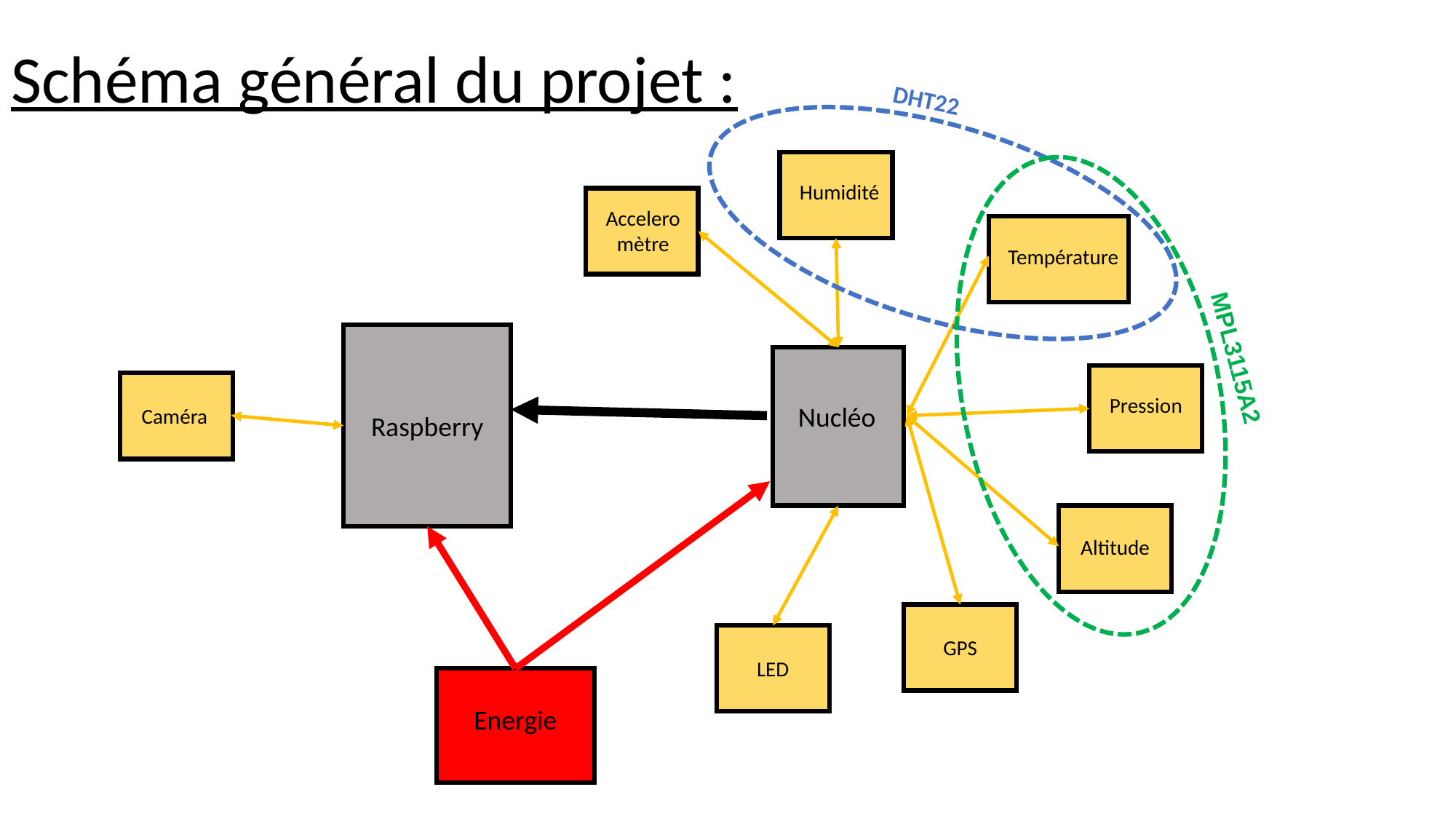

# Schéma général du projet :
DHT22

Humidité

Acceleromètre

Température

MPL3115A2

Pression
Nucléo
Caméra
Raspberry

Altitude

GPS
LED

Energie